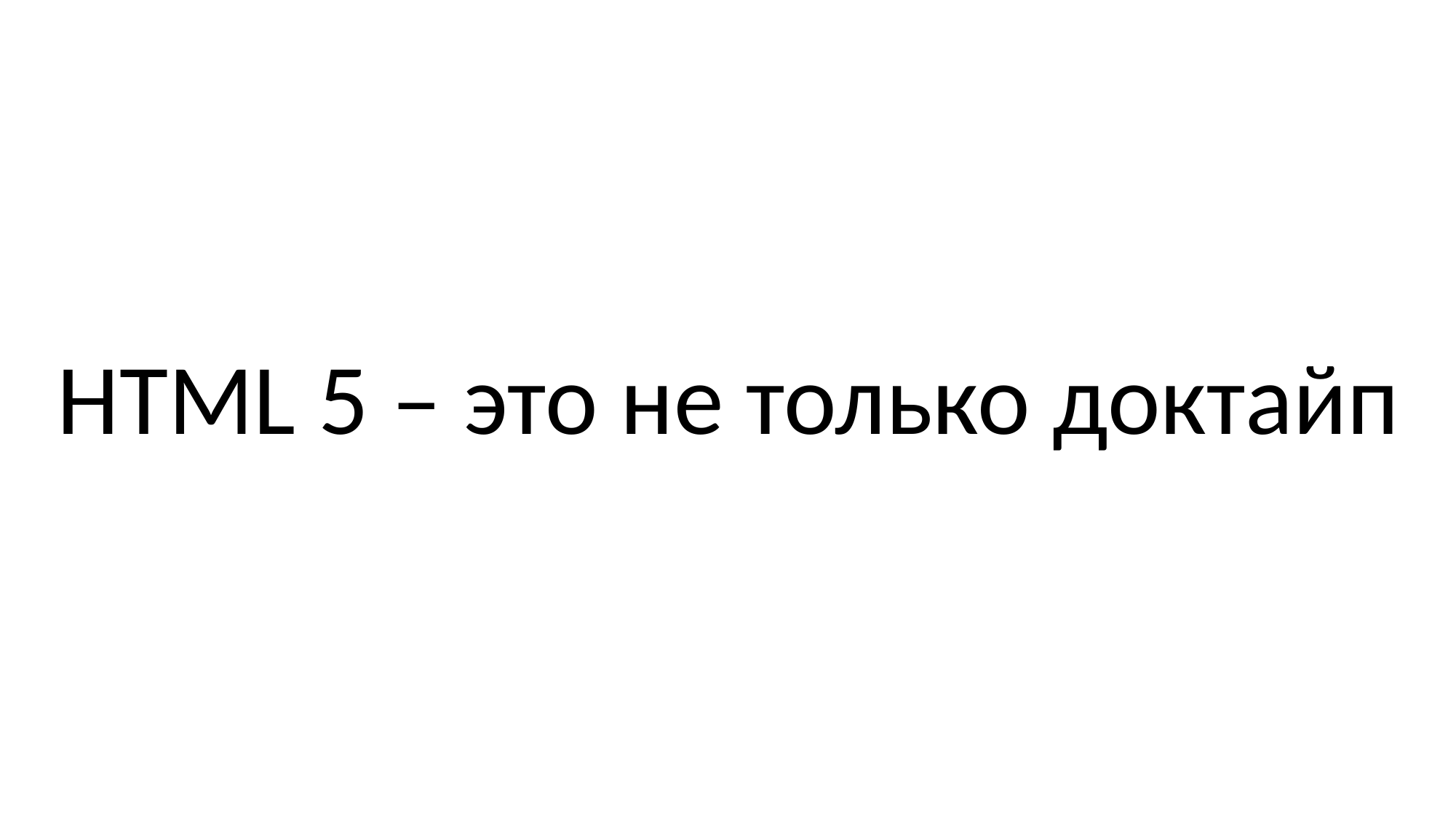

# HTML 5 – это не только доктайп